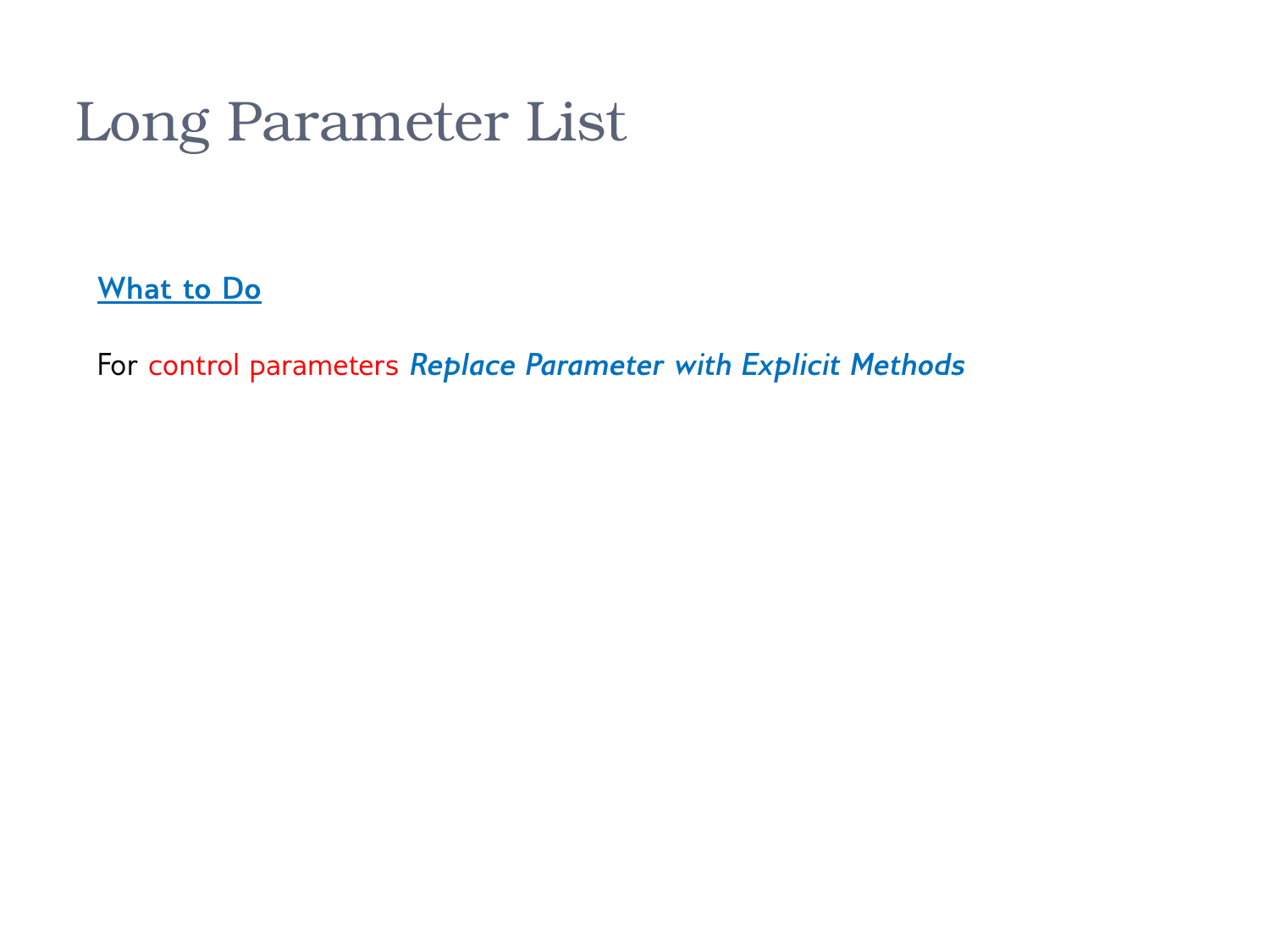

# Long Parameter List
What to Do

For control parameters Replace Parameter with Explicit Methods